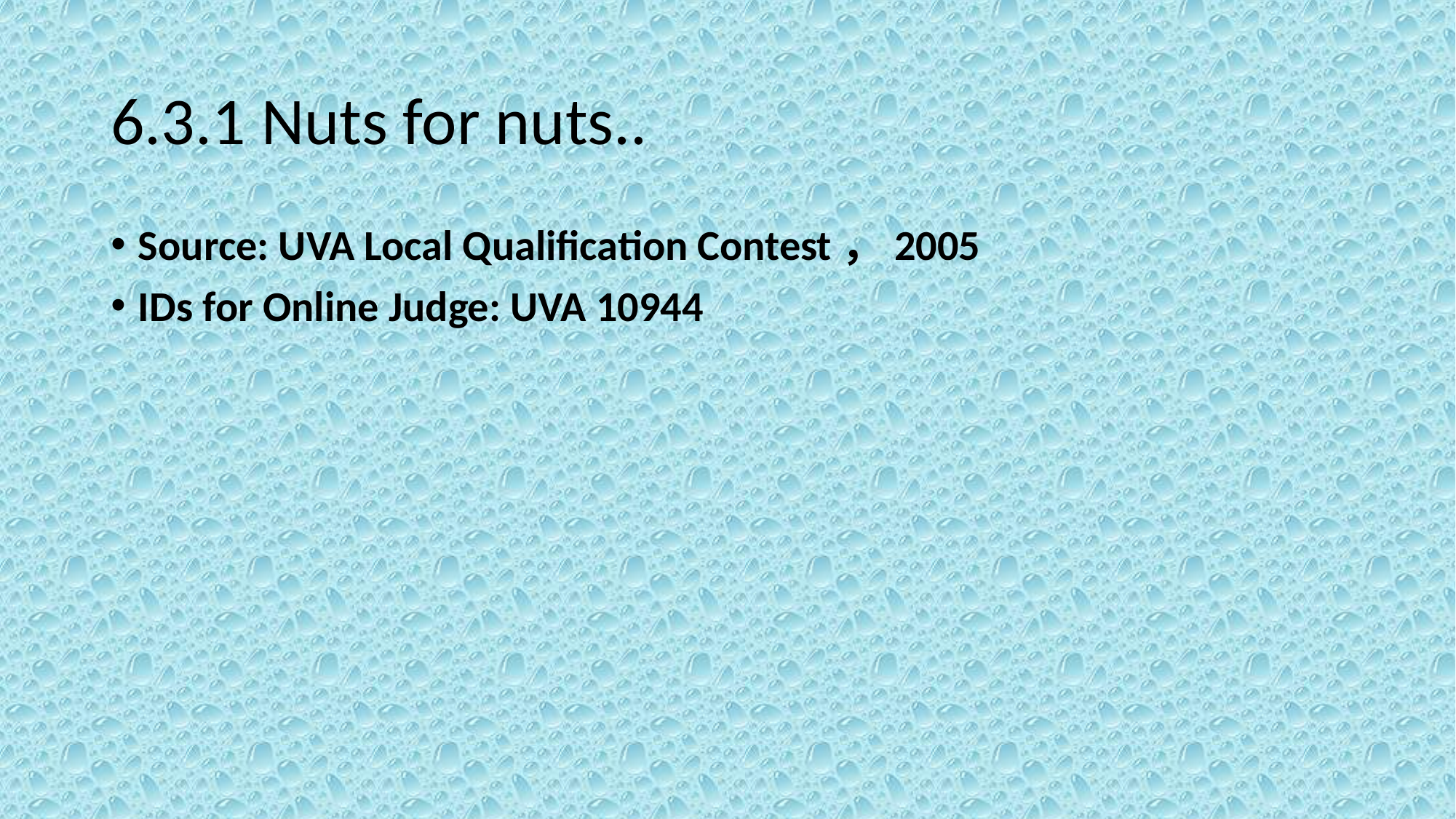

# 6.3.1 Nuts for nuts..
Source: UVA Local Qualification Contest，2005
IDs for Online Judge: UVA 10944